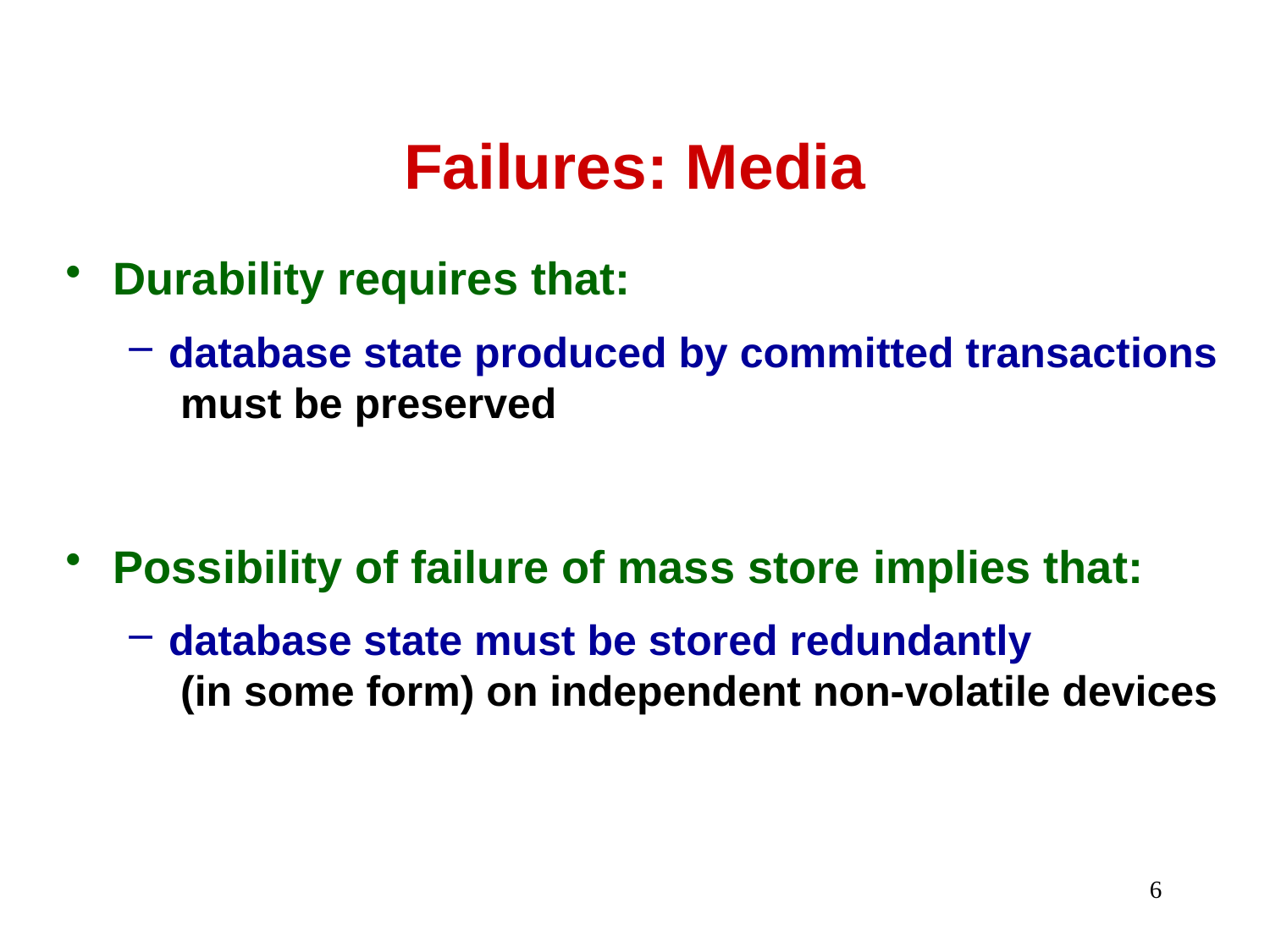

# Failures: Media
Durability requires that:
database state produced by committed transactions  must be preserved

Possibility of failure of mass store implies that:
database state must be stored redundantly                  (in some form) on independent non-volatile devices
6